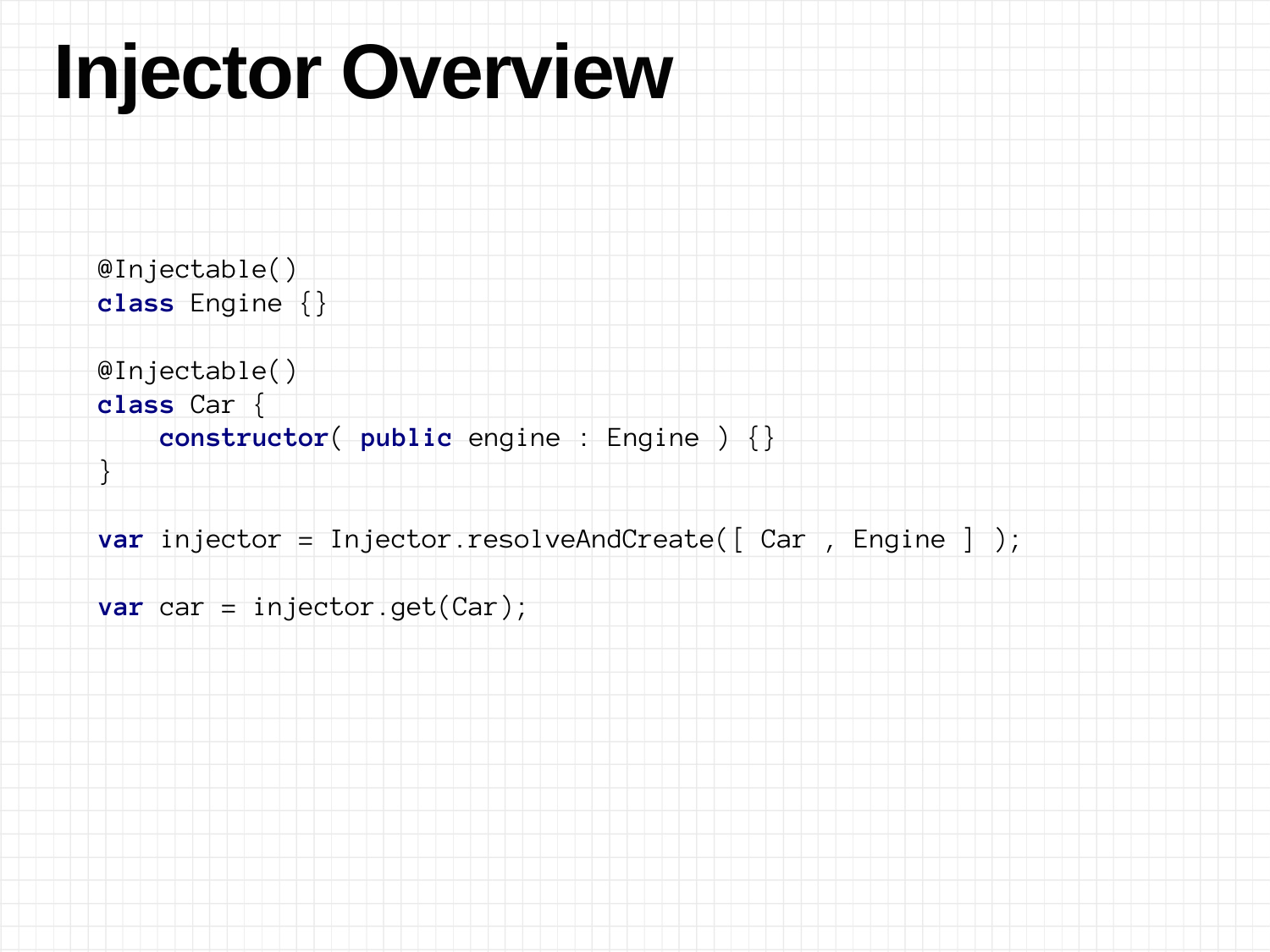

# Injector Overview
@Injectable()
class Engine {}
@Injectable()
class Car {
    constructor( public engine : Engine ) {}
}

var injector = Injector.resolveAndCreate([ Car , Engine ] );
var car = injector.get(Car);